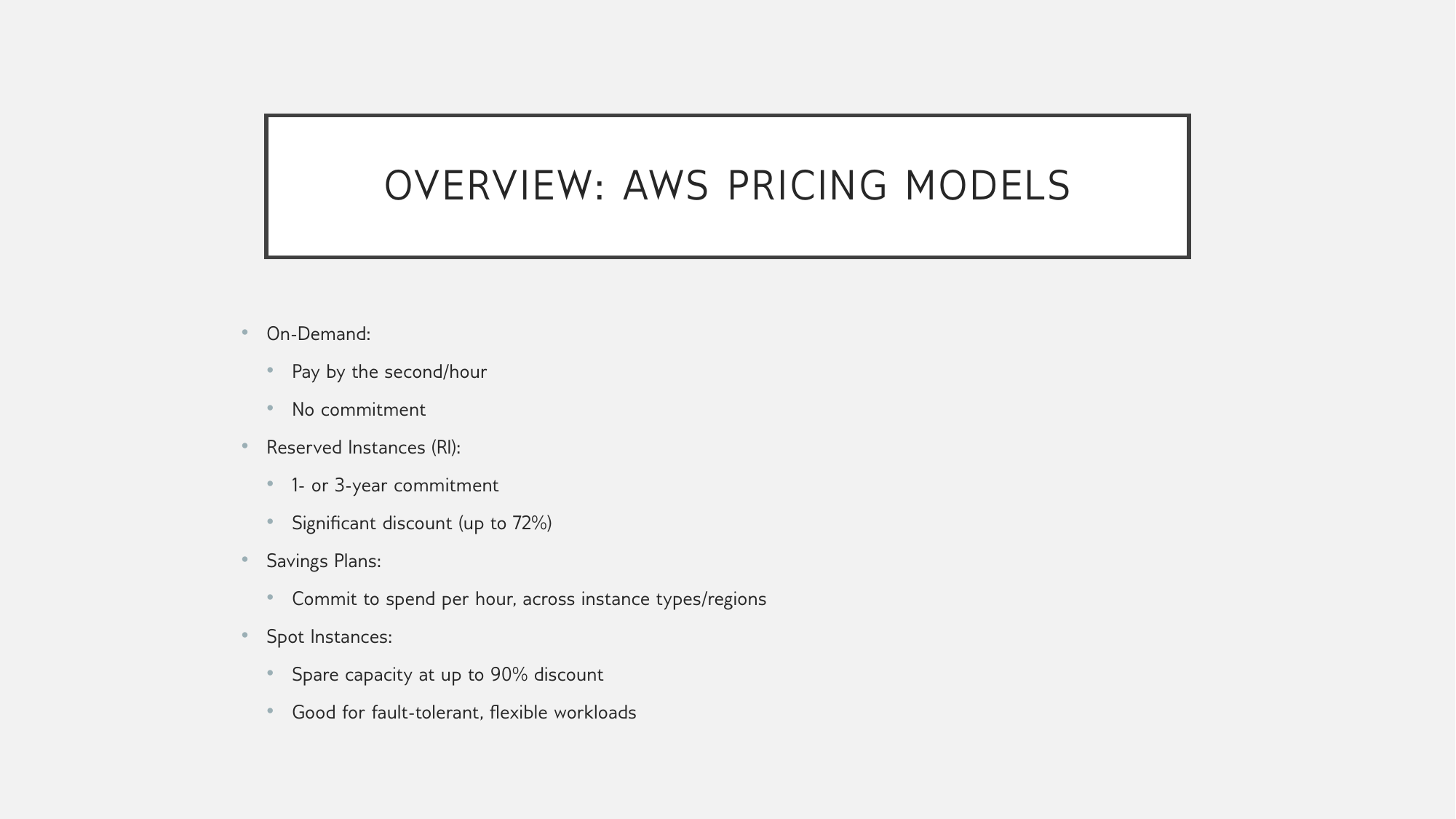

# Overview: AWS Pricing Models
On-Demand:
Pay by the second/hour
No commitment
Reserved Instances (RI):
1- or 3-year commitment
Significant discount (up to 72%)
Savings Plans:
Commit to spend per hour, across instance types/regions
Spot Instances:
Spare capacity at up to 90% discount
Good for fault-tolerant, flexible workloads